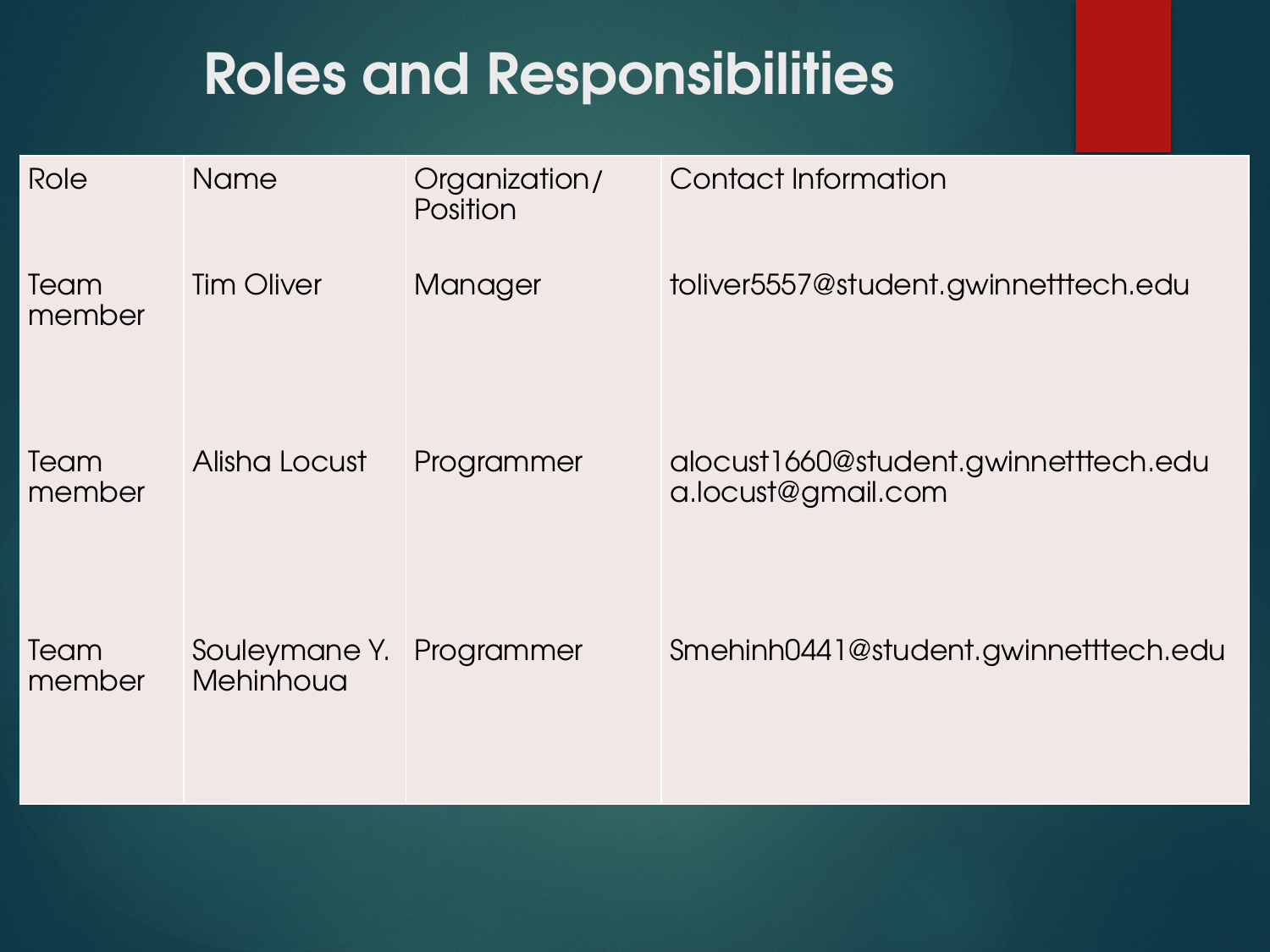

# Roles and Responsibilities
| Role | Name | Organization/ Position | Contact Information |
| --- | --- | --- | --- |
| Team member | Tim Oliver | Manager | toliver5557@student.gwinnetttech.edu |
| Team member | Alisha Locust | Programmer | alocust1660@student.gwinnetttech.edu a.locust@gmail.com |
| Team member | Souleymane Y. Mehinhoua | Programmer | Smehinh0441@student.gwinnetttech.edu |